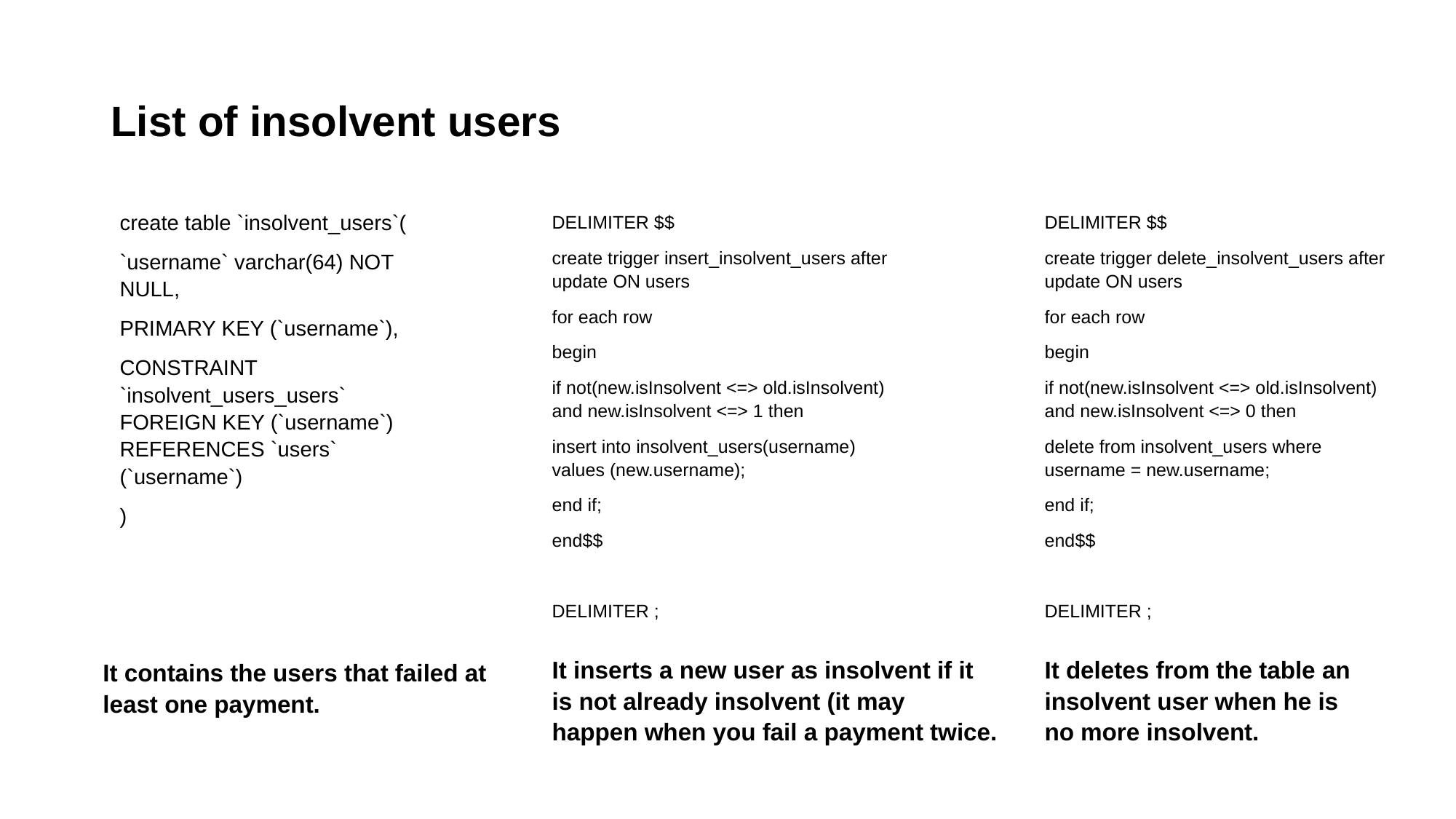

List of insolvent users

DELIMITER $$
create trigger insert_insolvent_users after update ON users
for each row
begin
if not(new.isInsolvent <=> old.isInsolvent) and new.isInsolvent <=> 1 then
insert into insolvent_users(username) values (new.username);
end if;
end$$

DELIMITER ;

DELIMITER $$
create trigger delete_insolvent_users after update ON users
for each row
begin
if not(new.isInsolvent <=> old.isInsolvent) and new.isInsolvent <=> 0 then
delete from insolvent_users where username = new.username;
end if;
end$$

DELIMITER ;
create table `insolvent_users`(
`username` varchar(64) NOT NULL,
PRIMARY KEY (`username`),
CONSTRAINT `insolvent_users_users` FOREIGN KEY (`username`) REFERENCES `users` (`username`)
)

It inserts a new user as insolvent if it is not already insolvent (it may happen when you fail a payment twice.
It deletes from the table an insolvent user when he is no more insolvent.
It contains the users that failed at least one payment.